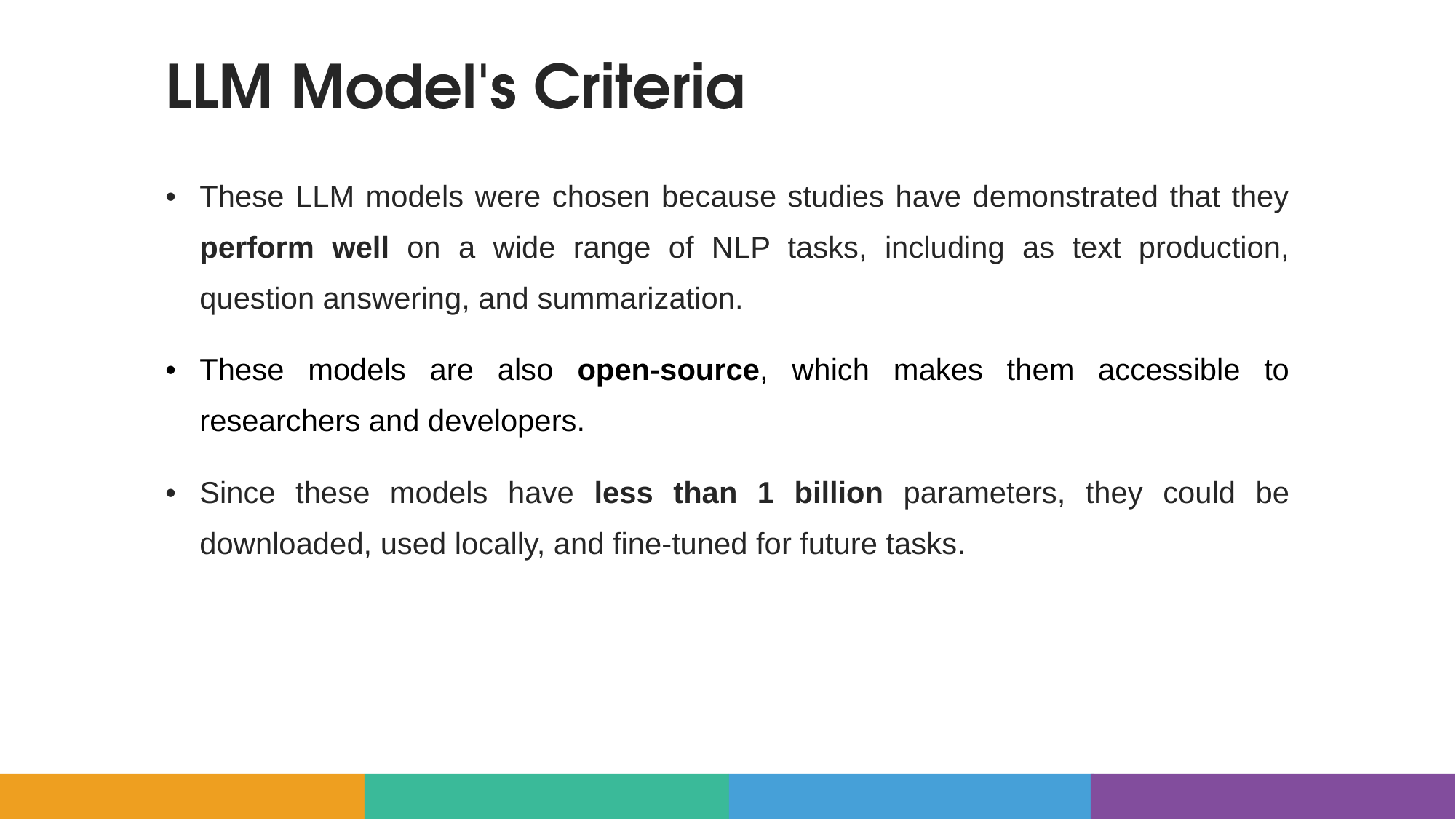

# LLM Model's Criteria
These LLM models were chosen because studies have demonstrated that they perform well on a wide range of NLP tasks, including as text production, question answering, and summarization.
These models are also open-source, which makes them accessible to researchers and developers.
Since these models have less than 1 billion parameters, they could be downloaded, used locally, and fine-tuned for future tasks.